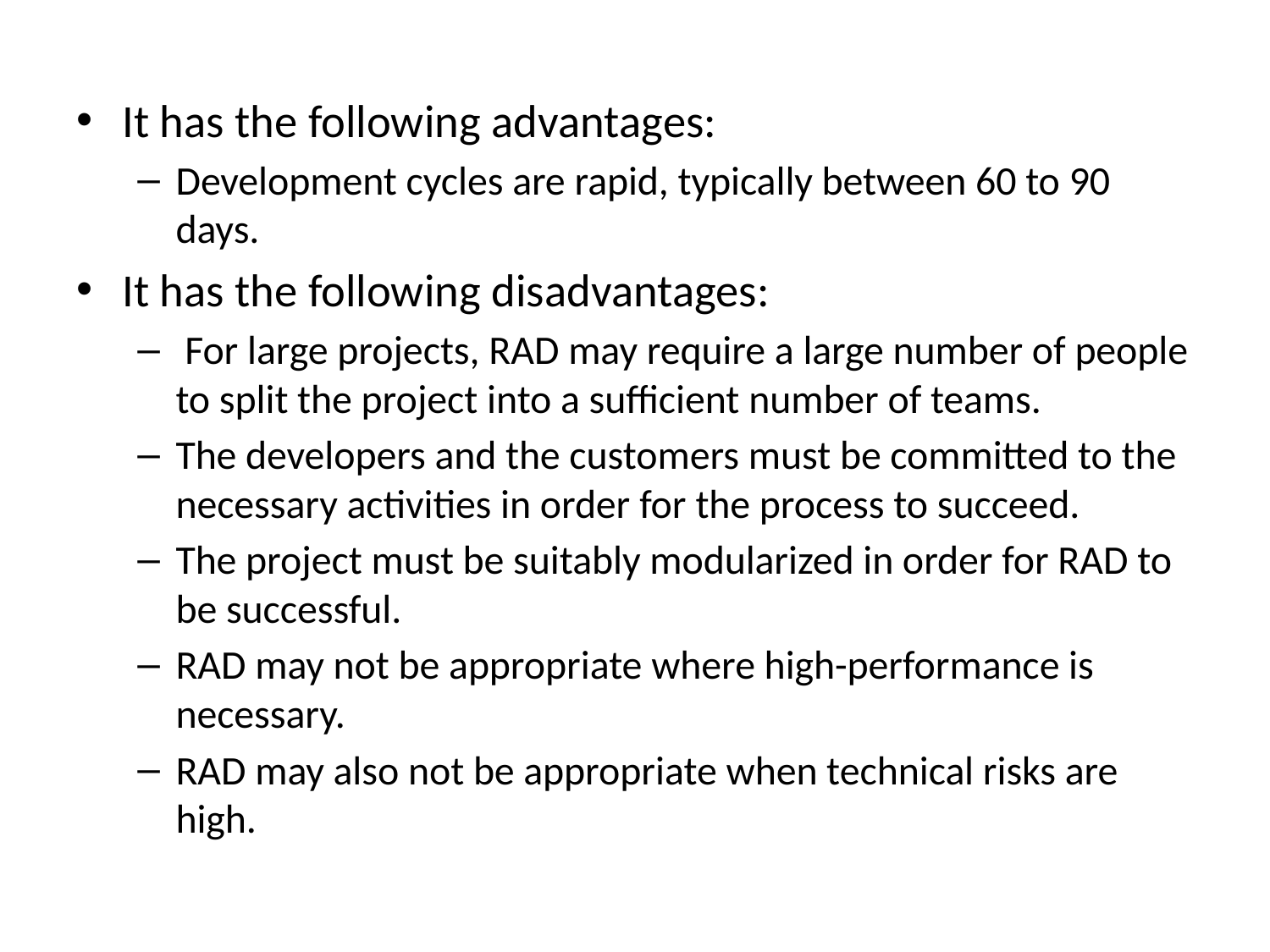

It has the following advantages:
Development cycles are rapid, typically between 60 to 90 days.
It has the following disadvantages:
 For large projects, RAD may require a large number of people to split the project into a sufficient number of teams.
The developers and the customers must be committed to the necessary activities in order for the process to succeed.
The project must be suitably modularized in order for RAD to be successful.
RAD may not be appropriate where high-performance is necessary.
RAD may also not be appropriate when technical risks are high.